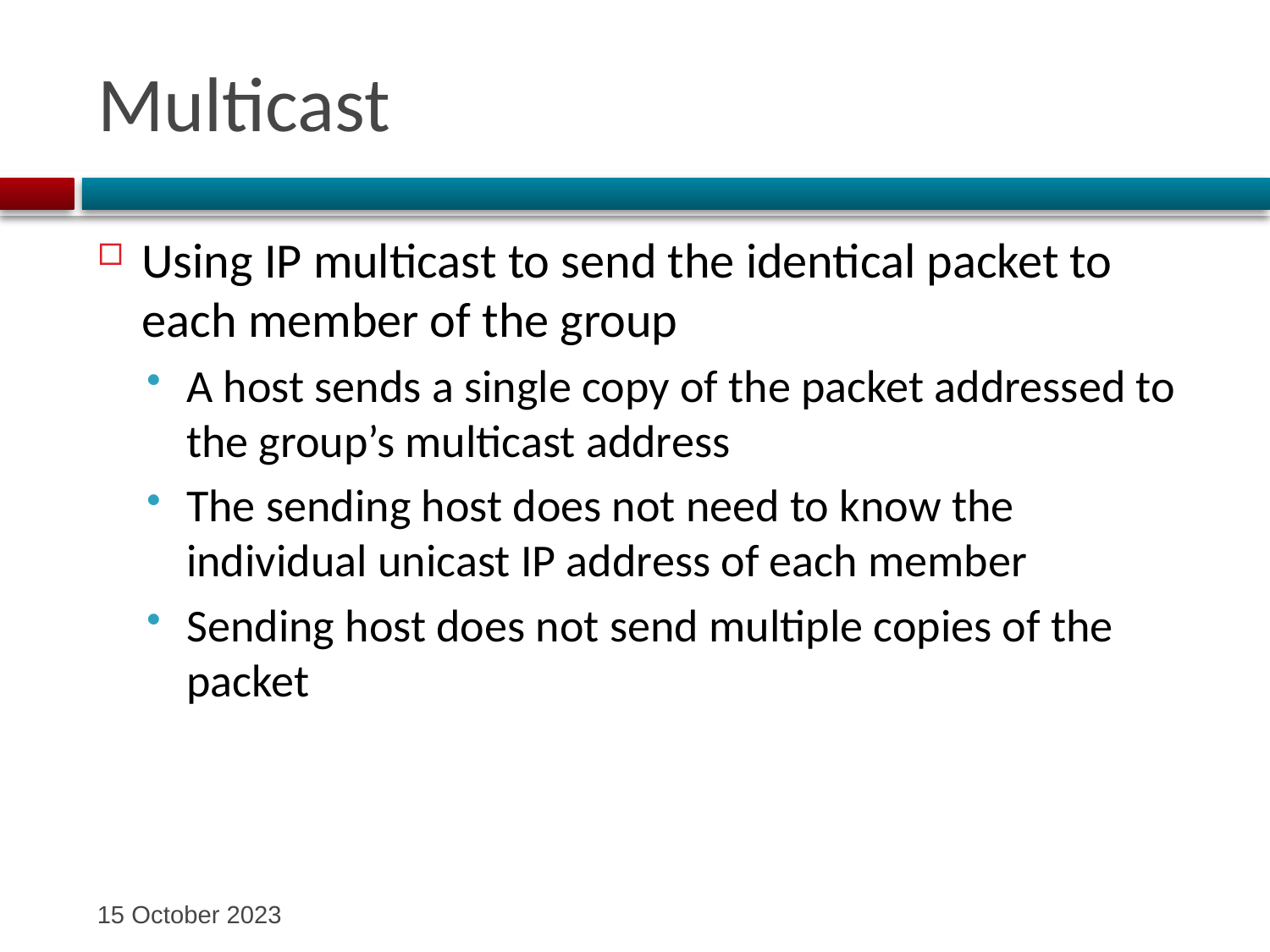

# Multicast
Using IP multicast to send the identical packet to each member of the group
A host sends a single copy of the packet addressed to the group’s multicast address
The sending host does not need to know the individual unicast IP address of each member
Sending host does not send multiple copies of the packet

15 October 2023